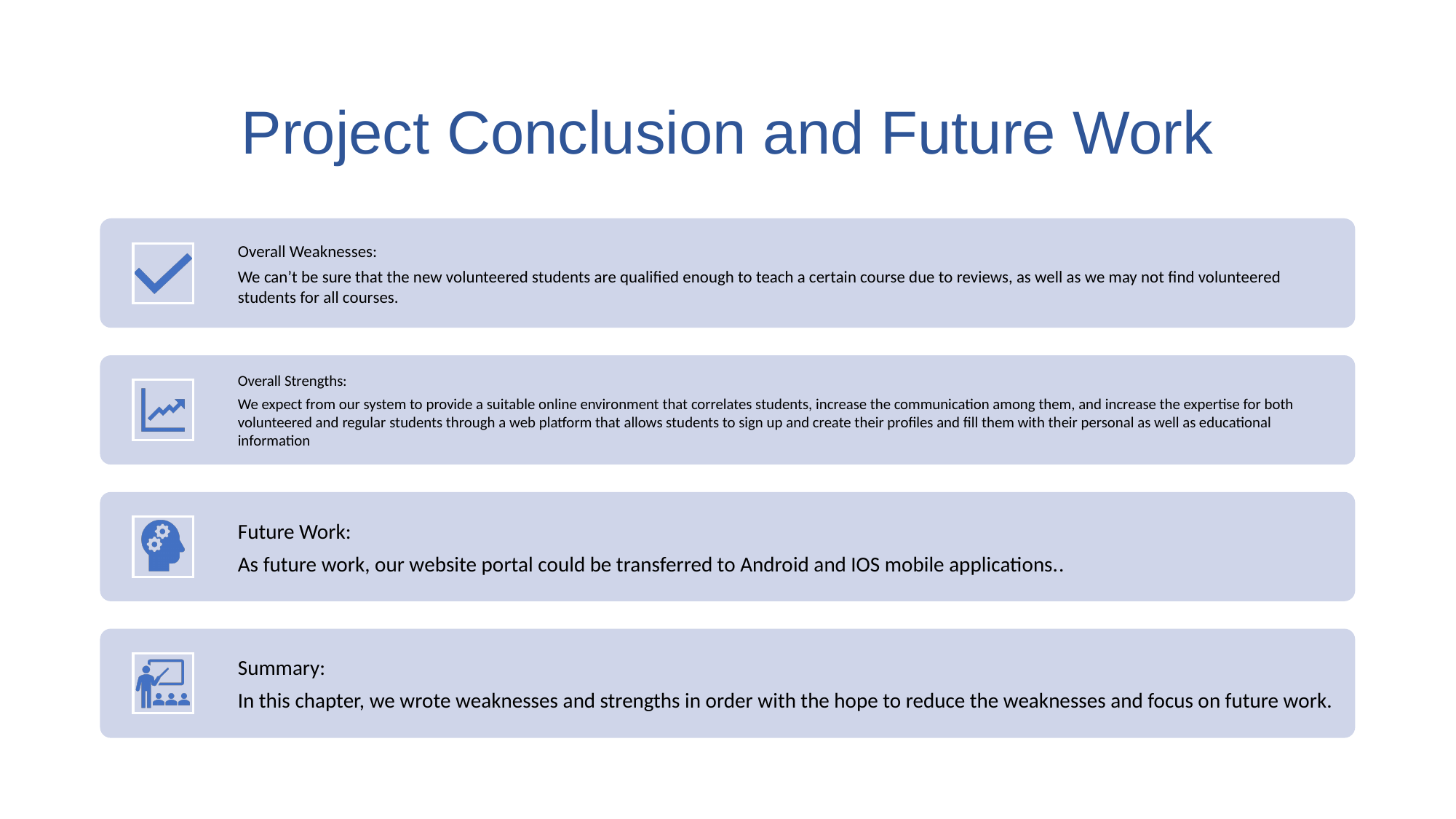

# Project Conclusion and Future Work
Overall Weaknesses:
We can’t be sure that the new volunteered students are qualified enough to teach a certain course due to reviews, as well as we may not find volunteered students for all courses.
Overall Strengths:
We expect from our system to provide a suitable online environment that correlates students, increase the communication among them, and increase the expertise for both volunteered and regular students through a web platform that allows students to sign up and create their profiles and fill them with their personal as well as educational information
Future Work:
As future work, our website portal could be transferred to Android and IOS mobile applications..
Summary:
In this chapter, we wrote weaknesses and strengths in order with the hope to reduce the weaknesses and focus on future work.